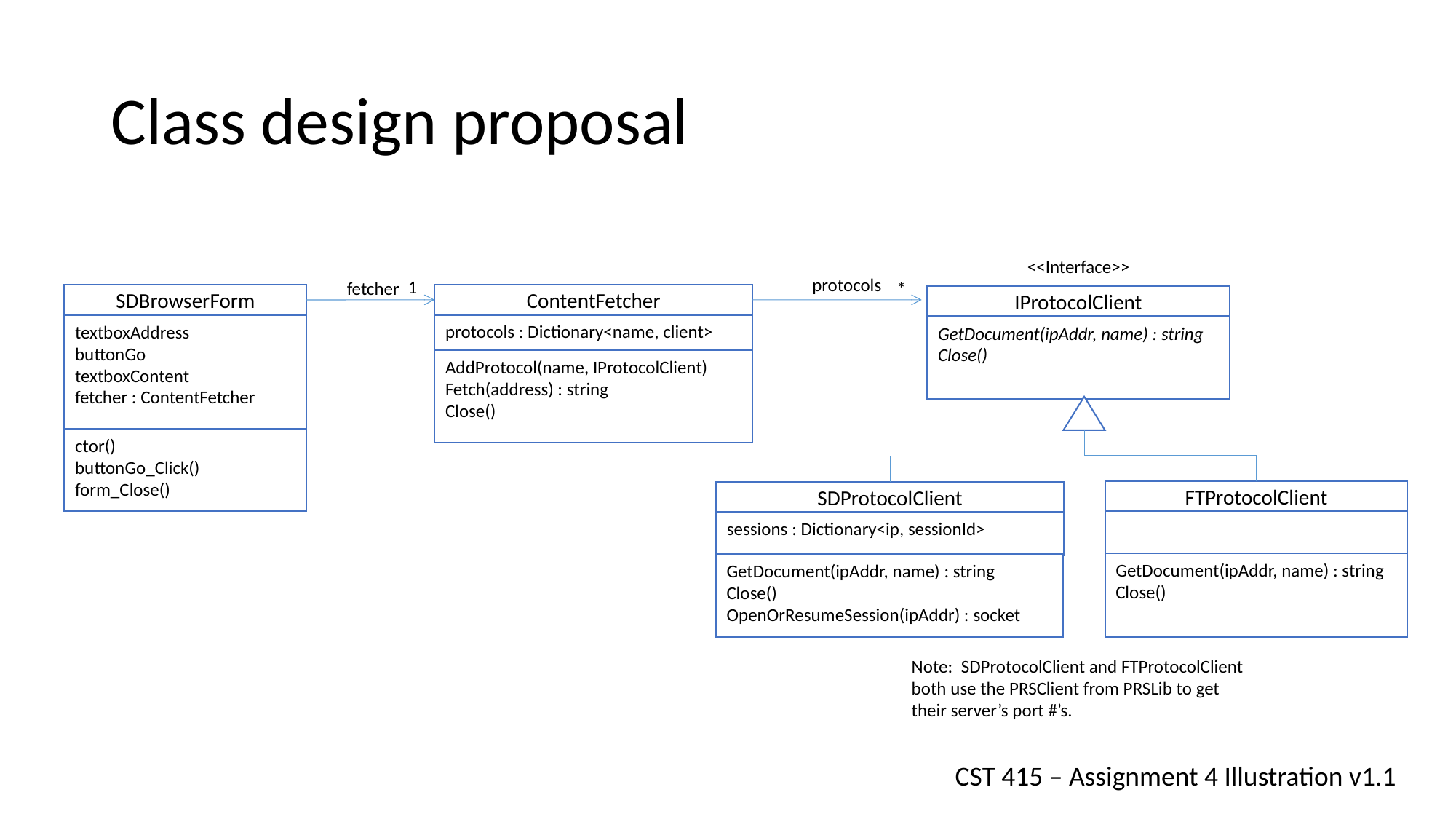

# Class design proposal
<<Interface>>
protocols
1
fetcher
*
ContentFetcher
SDBrowserForm
IProtocolClient
protocols : Dictionary<name, client>
textboxAddress
buttonGo
textboxContent
fetcher : ContentFetcher
GetDocument(ipAddr, name) : string
Close()
AddProtocol(name, IProtocolClient)
Fetch(address) : string
Close()

ctor()
buttonGo_Click()
form_Close()
FTProtocolClient
SDProtocolClient

sessions : Dictionary<ip, sessionId>
GetDocument(ipAddr, name) : string
Close()
GetDocument(ipAddr, name) : string
Close()
OpenOrResumeSession(ipAddr) : socket
Note:  SDProtocolClient and FTProtocolClient
both use the PRSClient from PRSLib to get
their server’s port #’s.
CST 415 – Assignment 4 Illustration v1.1